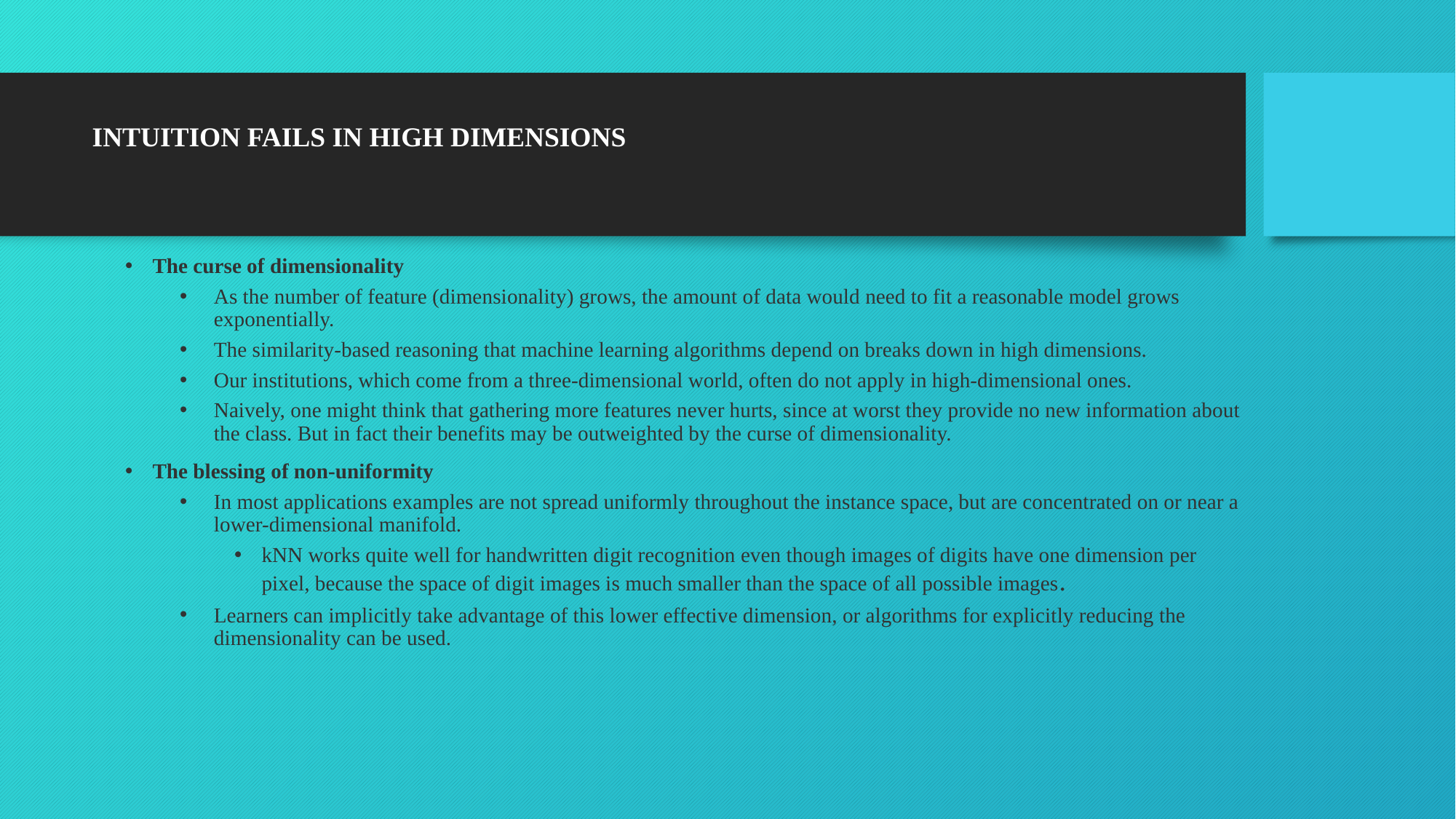

# INTUITION FAILS IN HIGH DIMENSIONS
The curse of dimensionality
As the number of feature (dimensionality) grows, the amount of data would need to fit a reasonable model grows exponentially.
The similarity-based reasoning that machine learning algorithms depend on breaks down in high dimensions.
Our institutions, which come from a three-dimensional world, often do not apply in high-dimensional ones.
Naively, one might think that gathering more features never hurts, since at worst they provide no new information about the class. But in fact their benefits may be outweighted by the curse of dimensionality.
The blessing of non-uniformity
In most applications examples are not spread uniformly throughout the instance space, but are concentrated on or near a lower-dimensional manifold.
kNN works quite well for handwritten digit recognition even though images of digits have one dimension per pixel, because the space of digit images is much smaller than the space of all possible images.
Learners can implicitly take advantage of this lower effective dimension, or algorithms for explicitly reducing the dimensionality can be used.